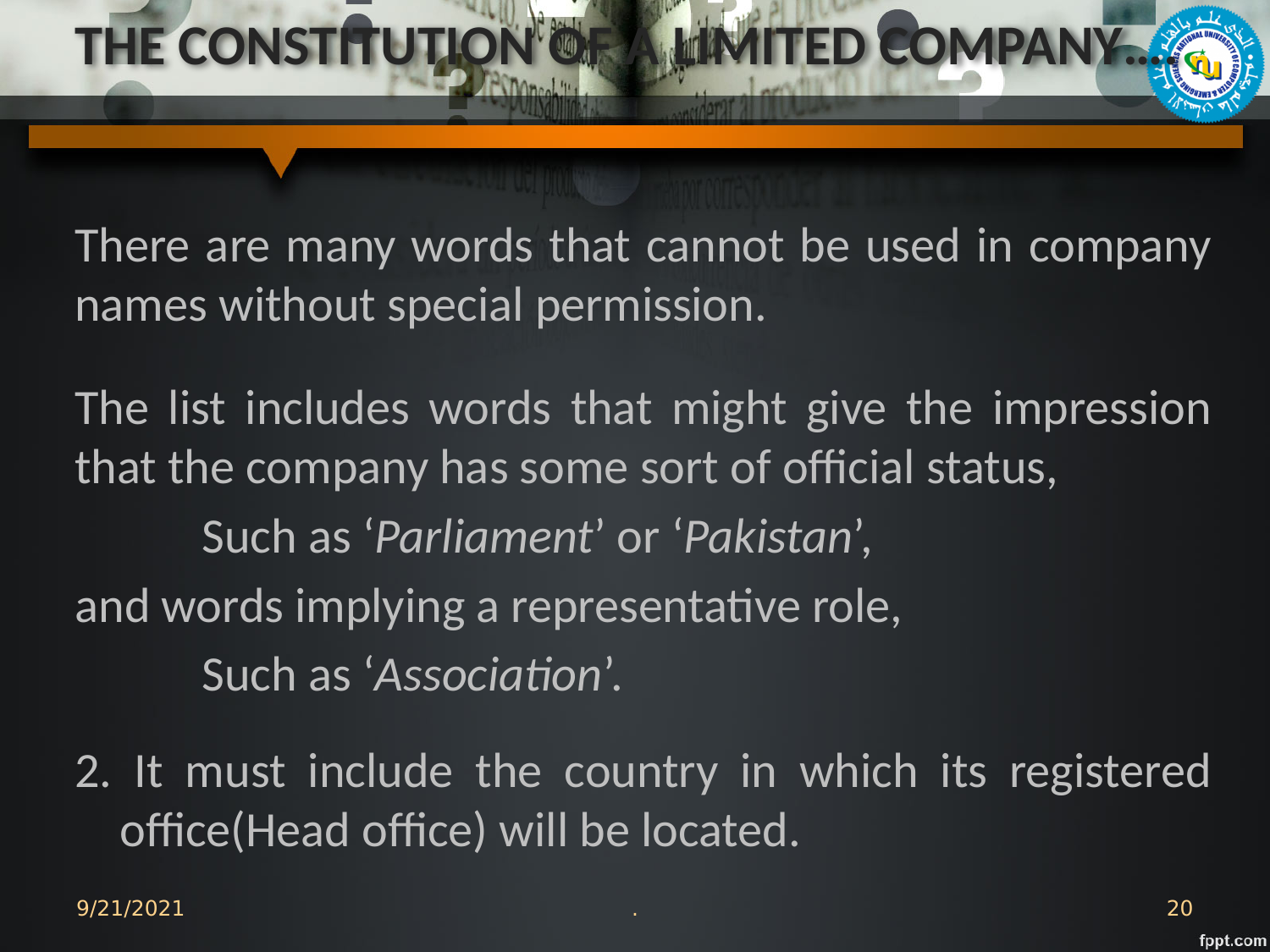

# THE CONSTITUTION OF A LIMITED COMPANY….
There are many words that cannot be used in company
names without special permission.

The list includes words that might give the impression
that the company has some sort of official status,
	Such as ‘Parliament’ or ‘Pakistan’,
and words implying a representative role,
    	Such as ‘Association’.

2. It must include the country in which its registered
    office(Head office) will be located.
9/21/2021
.
20